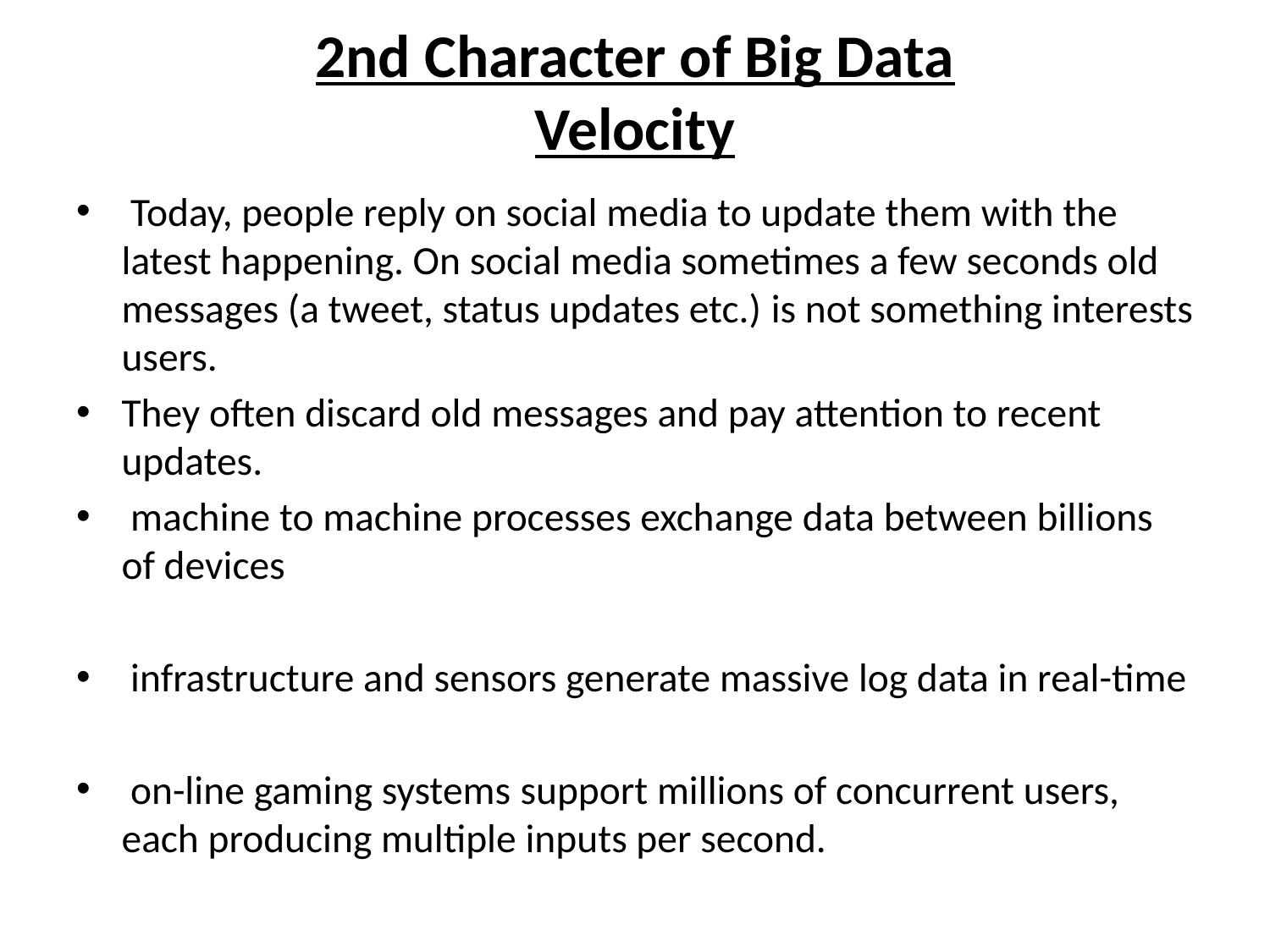

# 2nd Character of Big Data Velocity
 Today, people reply on social media to update them with the     latest happening. On social media sometimes a few seconds old messages (a tweet, status updates etc.) is not something interests users.
They often discard old messages and pay attention to recent updates.
 machine to machine processes exchange data between billions of devices

 infrastructure and sensors generate massive log data in real-time

 on-line gaming systems support millions of concurrent users, each producing multiple inputs per second.